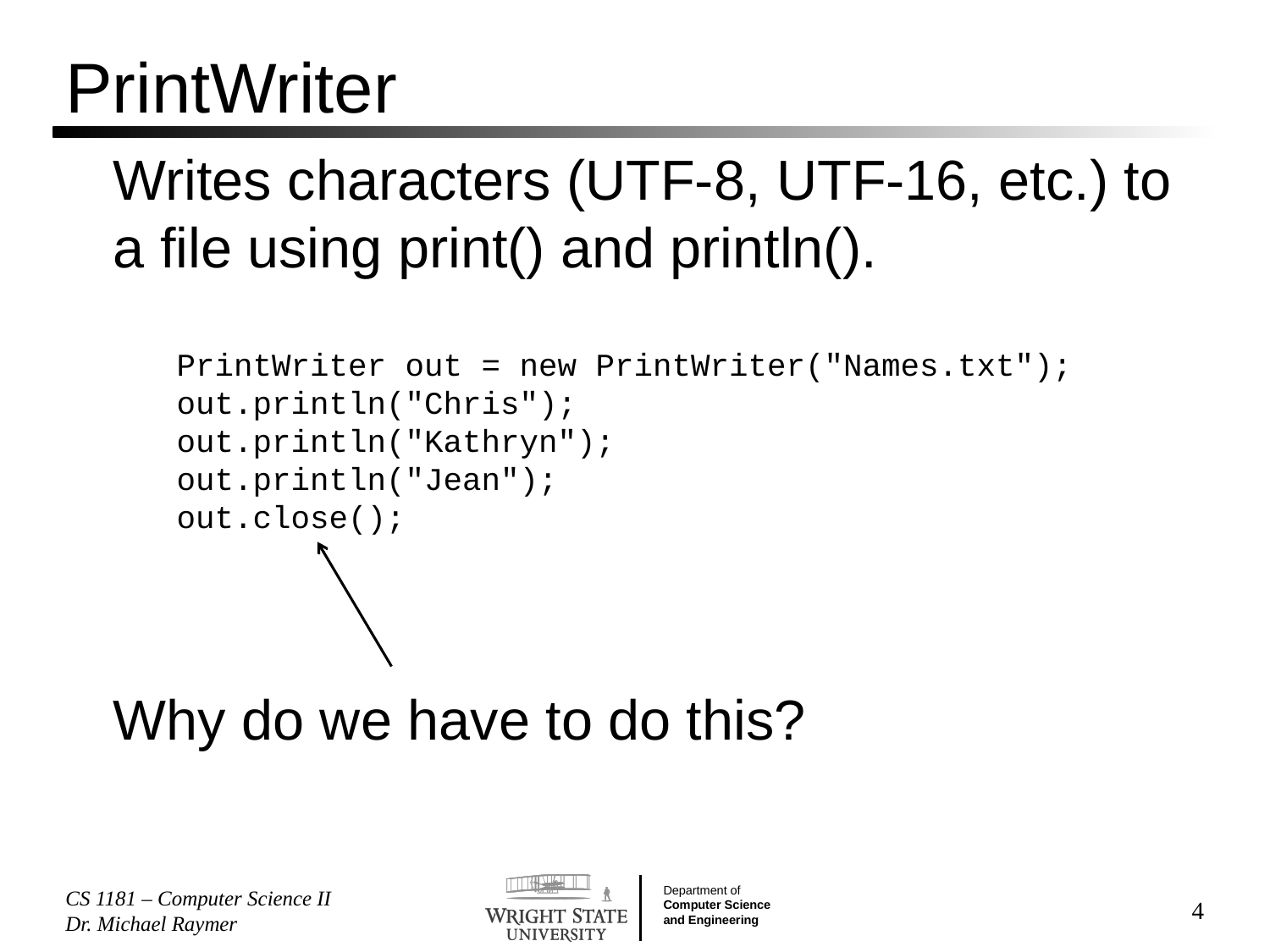

# PrintWriter
Writes characters (UTF-8, UTF-16, etc.) to a file using print() and println().
PrintWriter out = new PrintWriter("Names.txt");
out.println("Chris");
out.println("Kathryn");
out.println("Jean");
out.close();
Why do we have to do this?
CS 1181 – Computer Science II    Dr. Michael Raymer
4